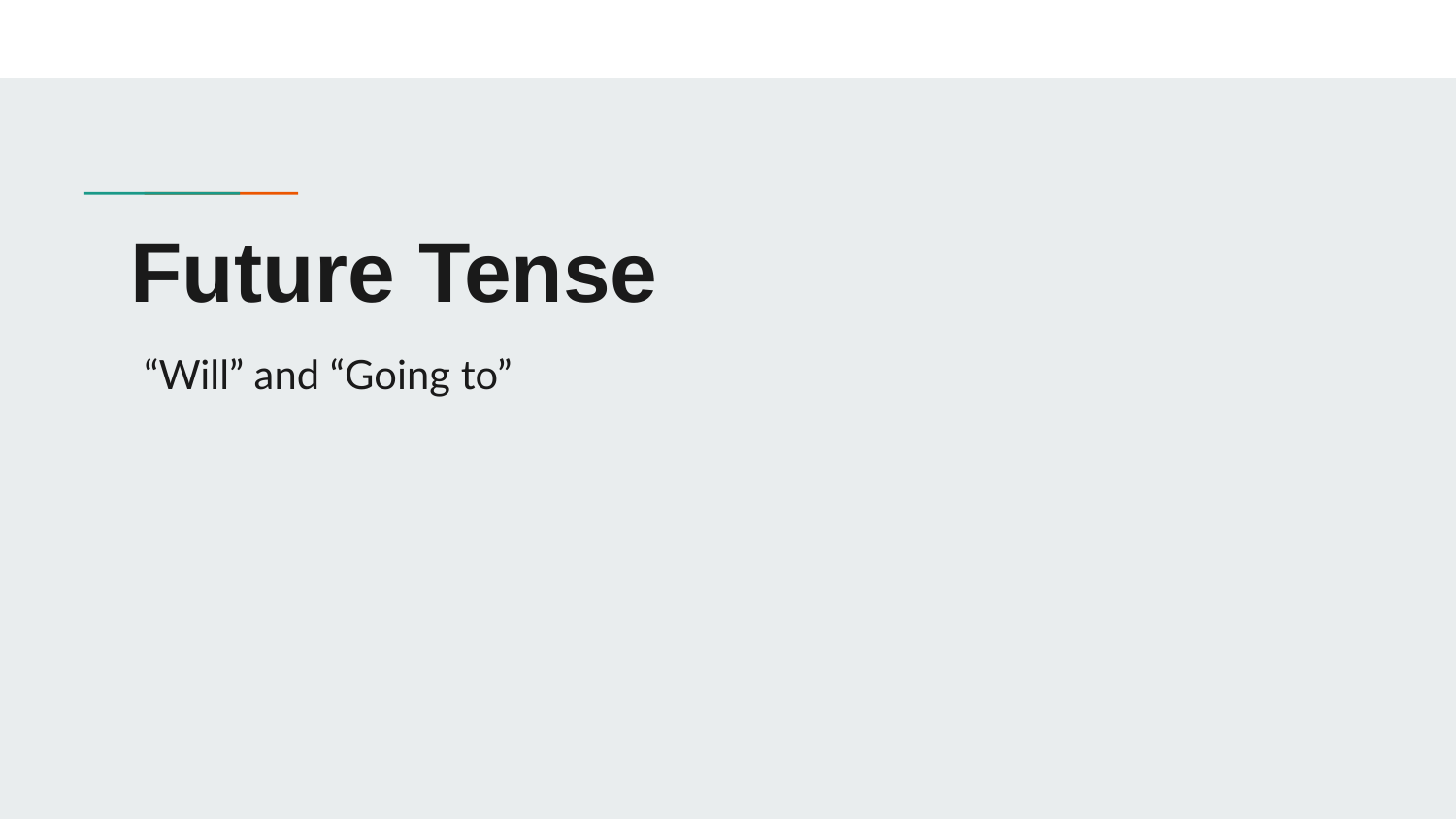

# Future Tense
“Will” and “Going to”